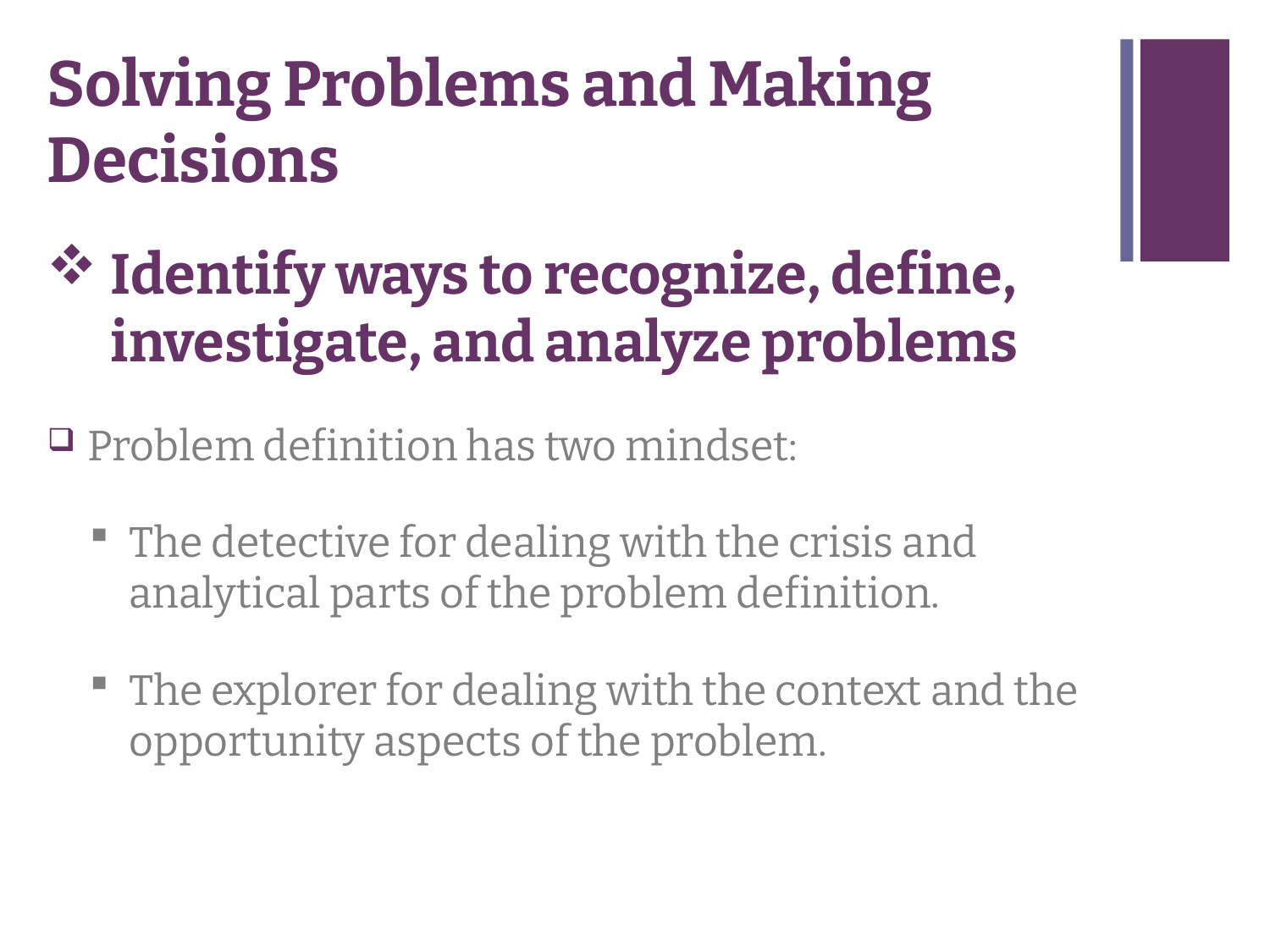

Solving Problems and Making Decisions
Identify ways to recognize, define, investigate, and analyze problems
 Problem definition has two mindset:
The detective for dealing with the crisis and analytical parts of the problem definition.
The explorer for dealing with the context and the opportunity aspects of the problem.